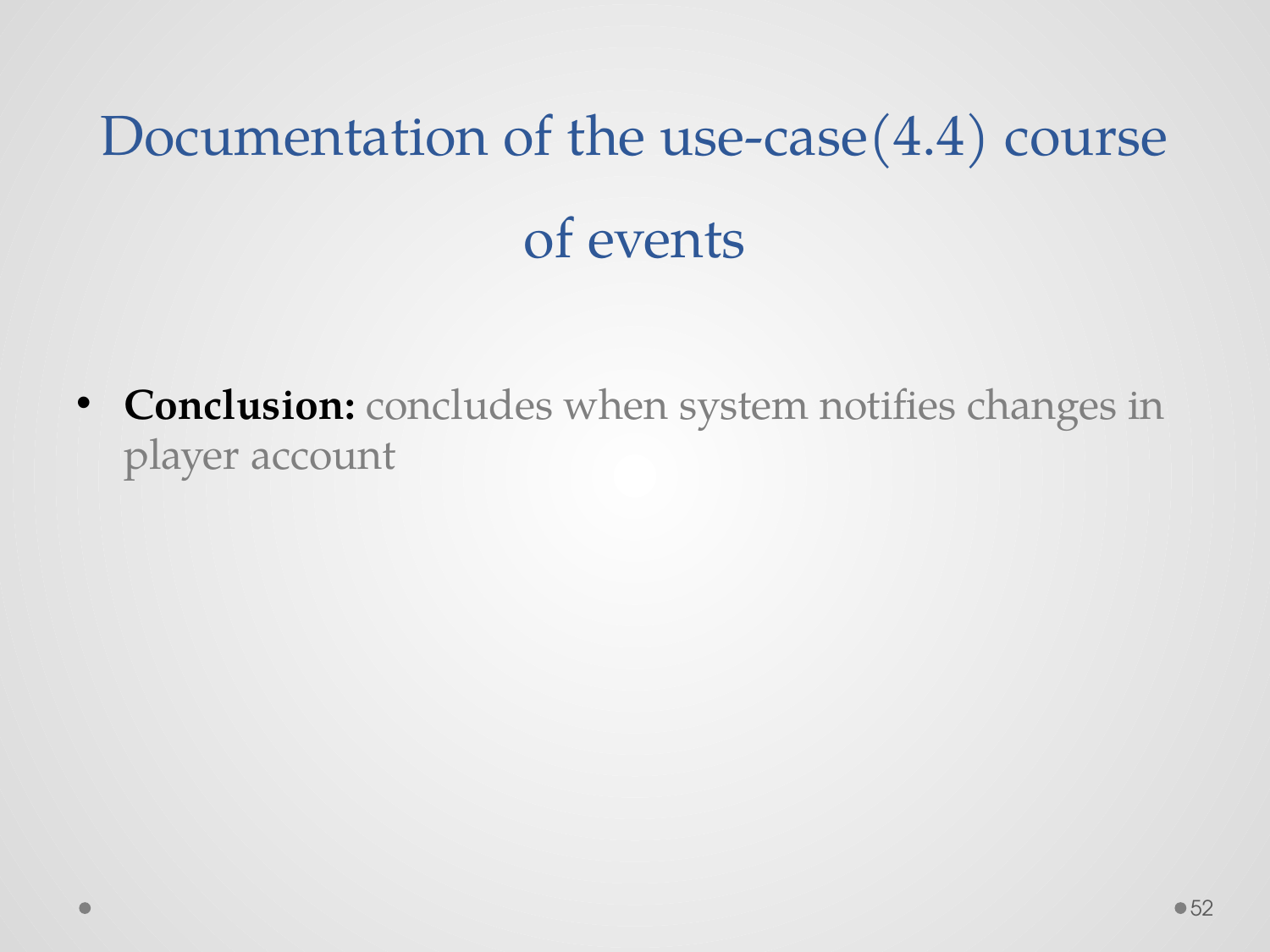

# Documentation of the use-case(4.4) course of events
Conclusion: concludes when system notifies changes in player account

52